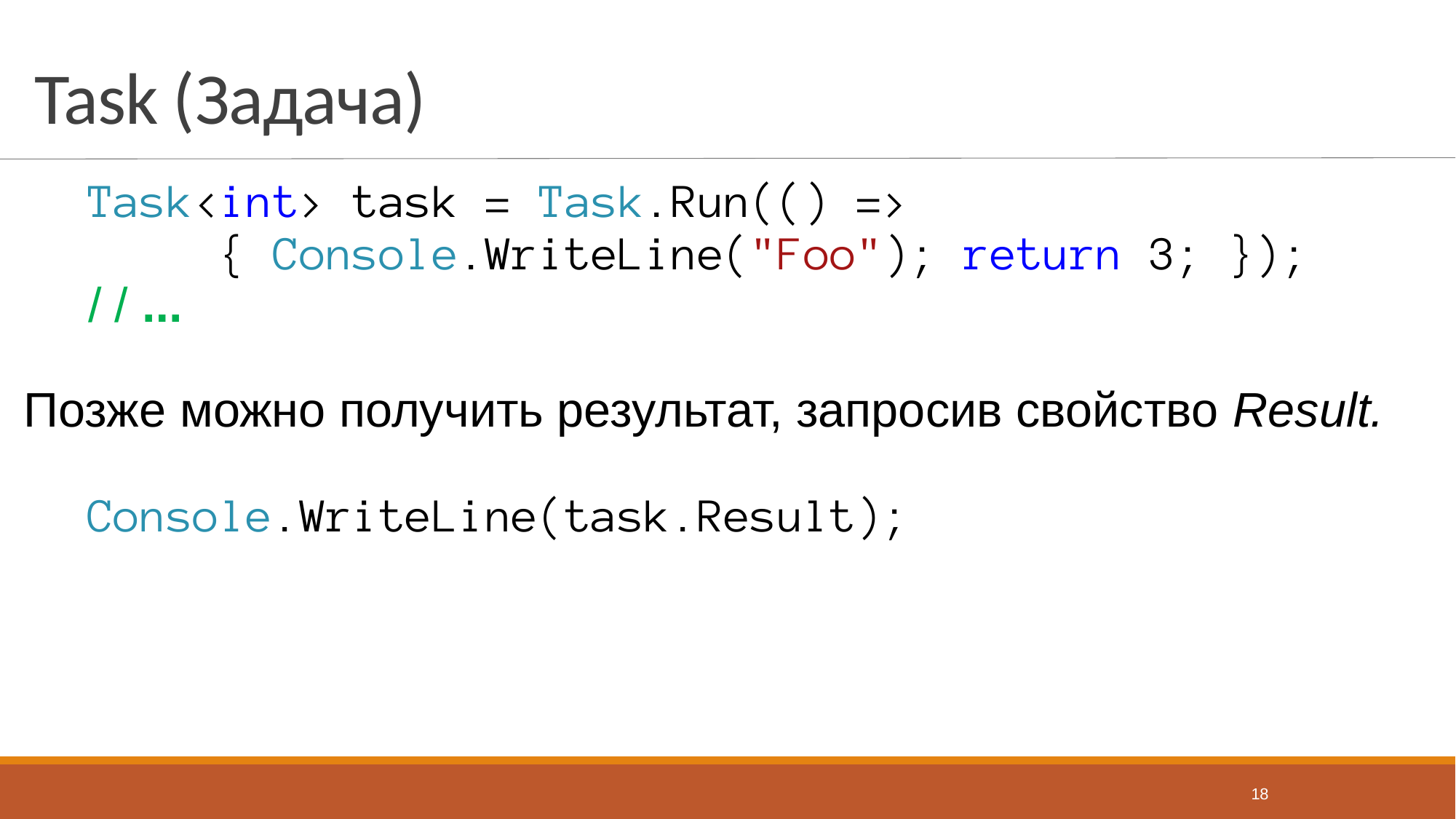

# Task (Задача)
Task<int> task = Task.Run(() =>
     { Console.WriteLine("Foo"); return 3; });
/ / ...

Позже можно получить результат, запросив свойство Result.

Console.WriteLine(task.Result);

18